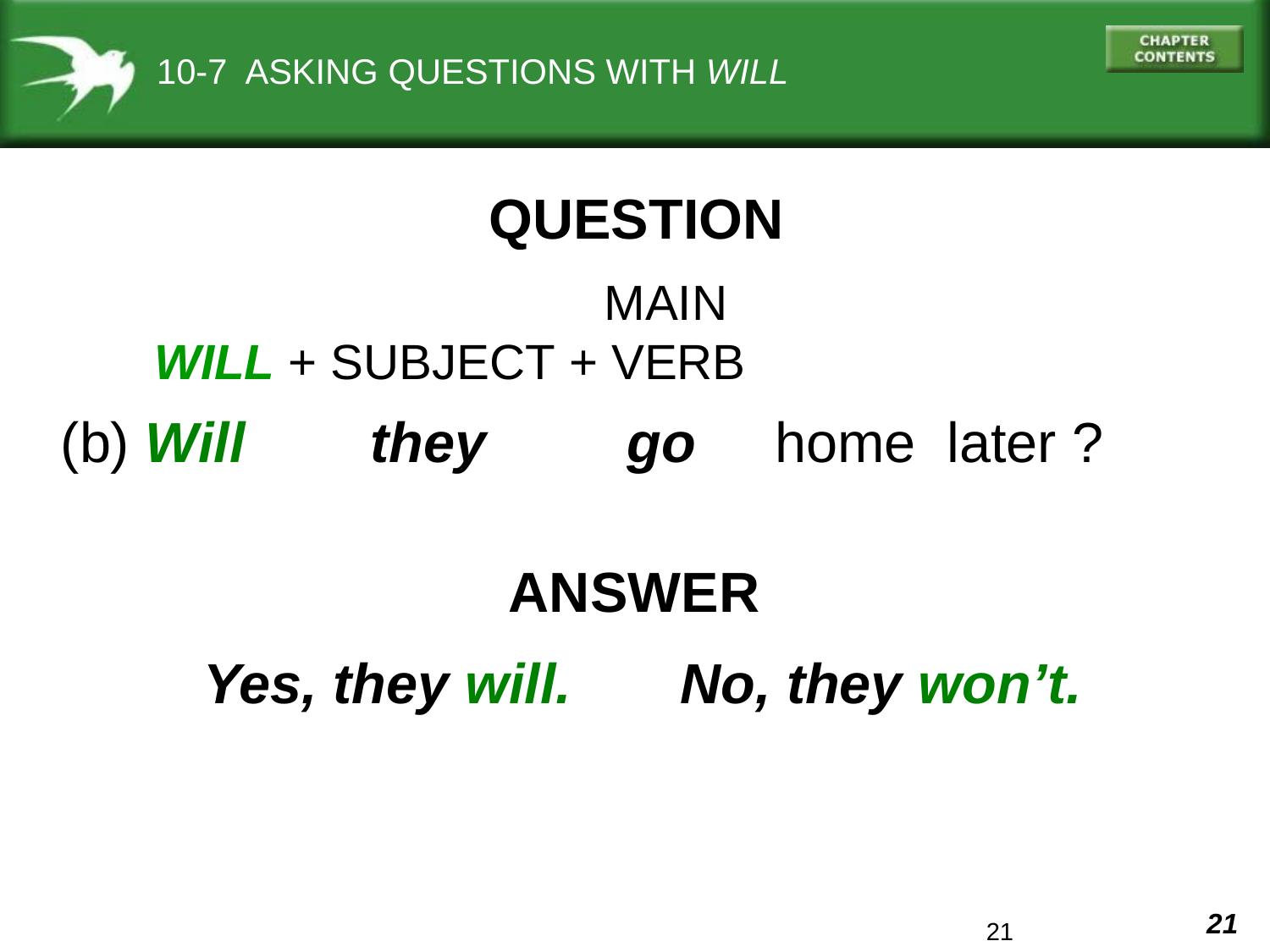

10-7  ASKING QUESTIONS WITH WILL
QUESTION
			             MAIN
        WILL + SUBJECT + VERB
 (b) Will        they         go     home  later ?

ANSWER

Yes, they will.
No, they won’t.
21